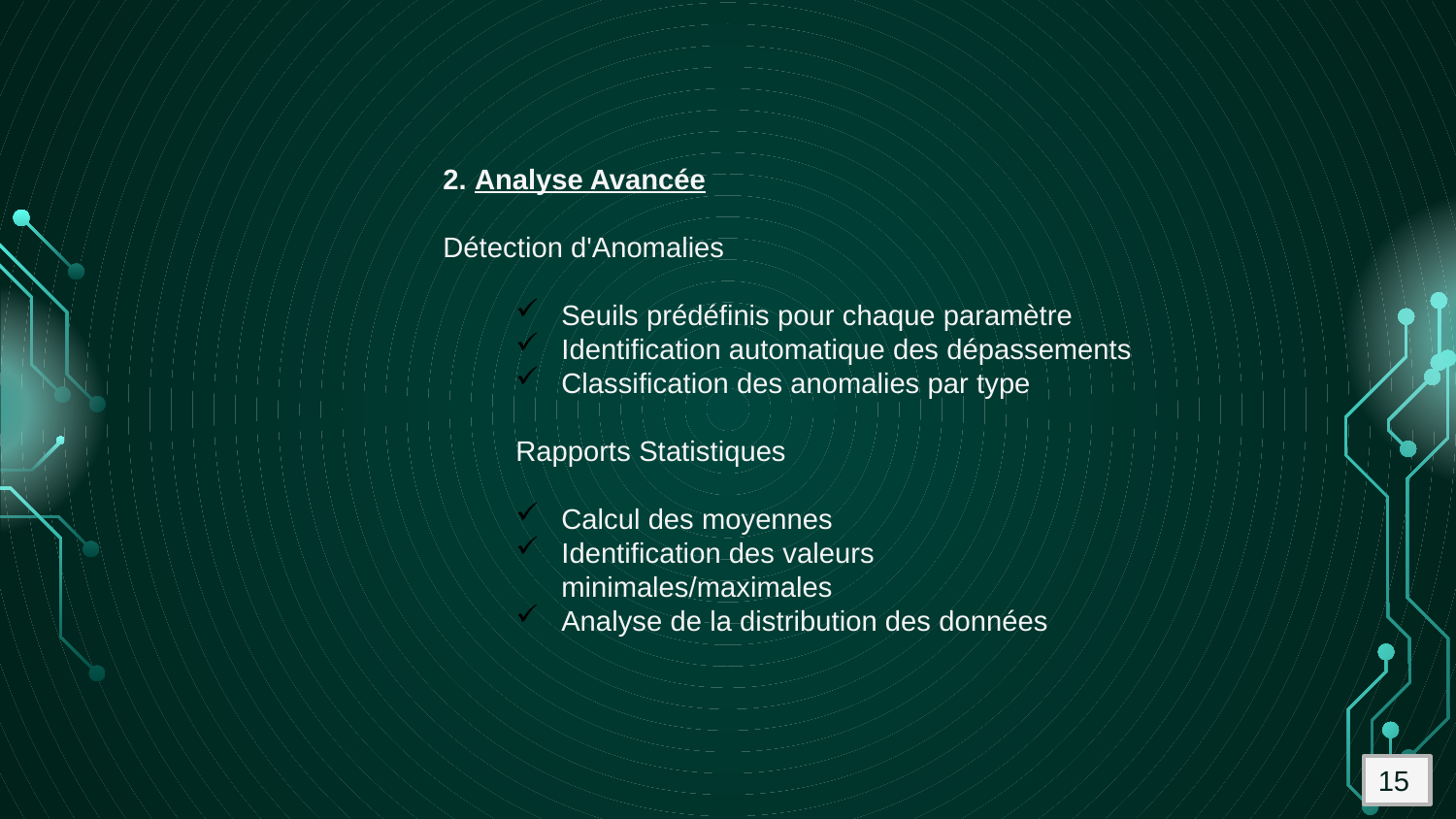

2. Analyse Avancée

Détection d'Anomalies

Seuils prédéfinis pour chaque paramètre
Identification automatique des dépassements
Classification des anomalies par type

Rapports Statistiques

Calcul des moyennes
Identification des valeurs minimales/maximales
Analyse de la distribution des données

15